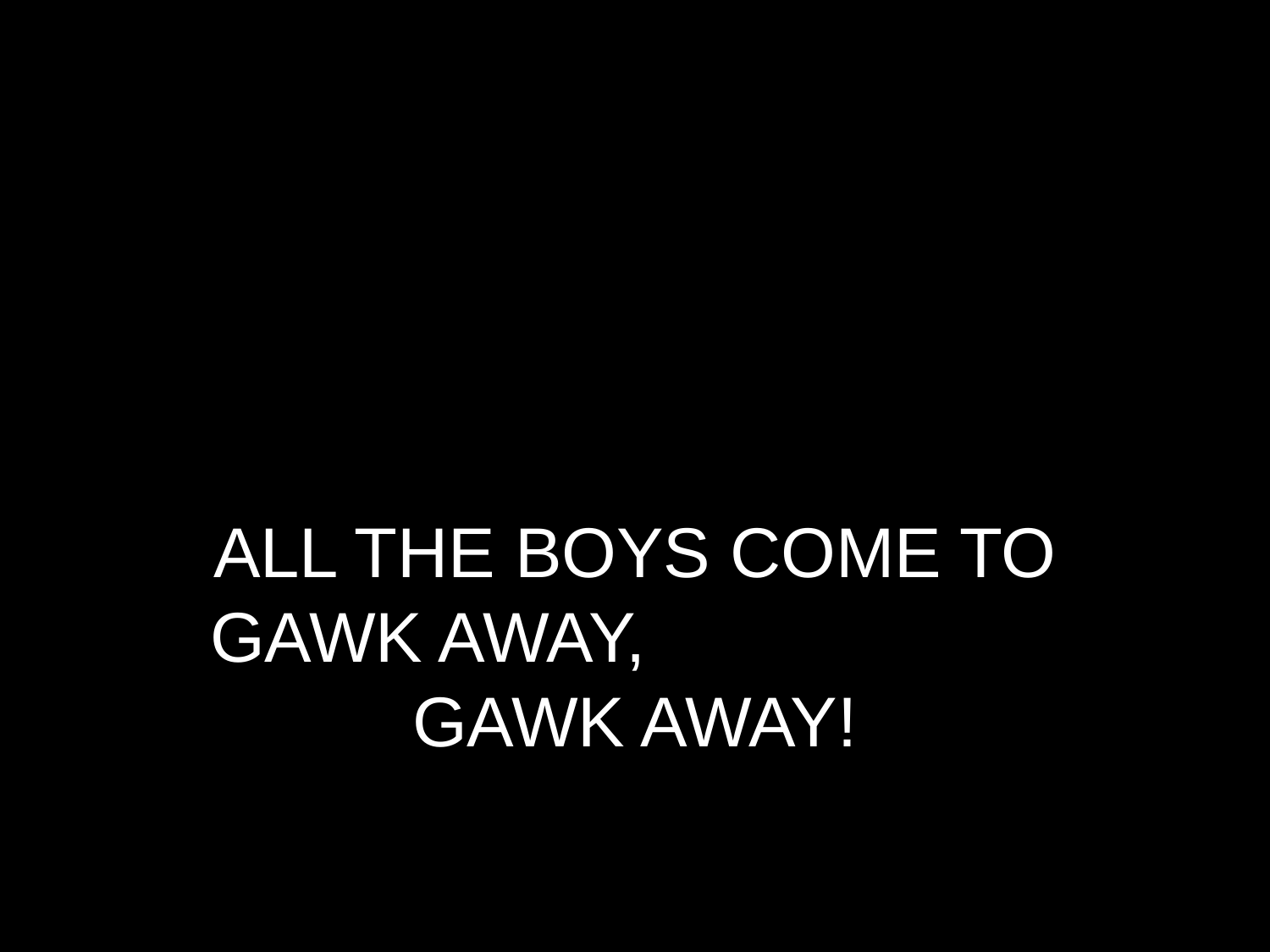

# ALL THE BOYS COME TO GAWK AWAY,                      GAWK AWAY!